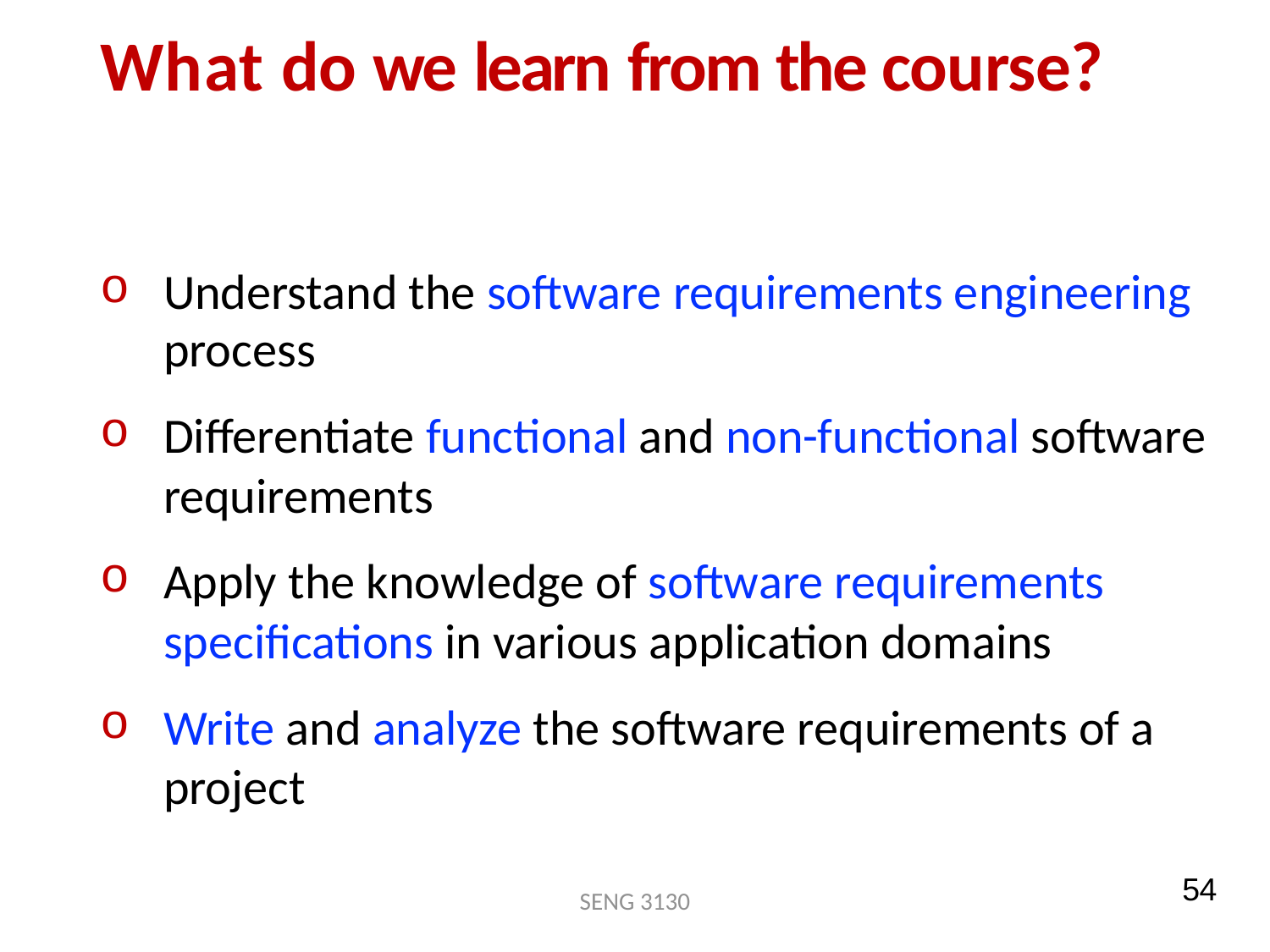

# What do we learn from the course?
Understand the software requirements engineering process
Differentiate functional and non-functional software requirements
Apply the knowledge of software requirements specifications in various application domains
Write and analyze the software requirements of a project
54
SENG 3130